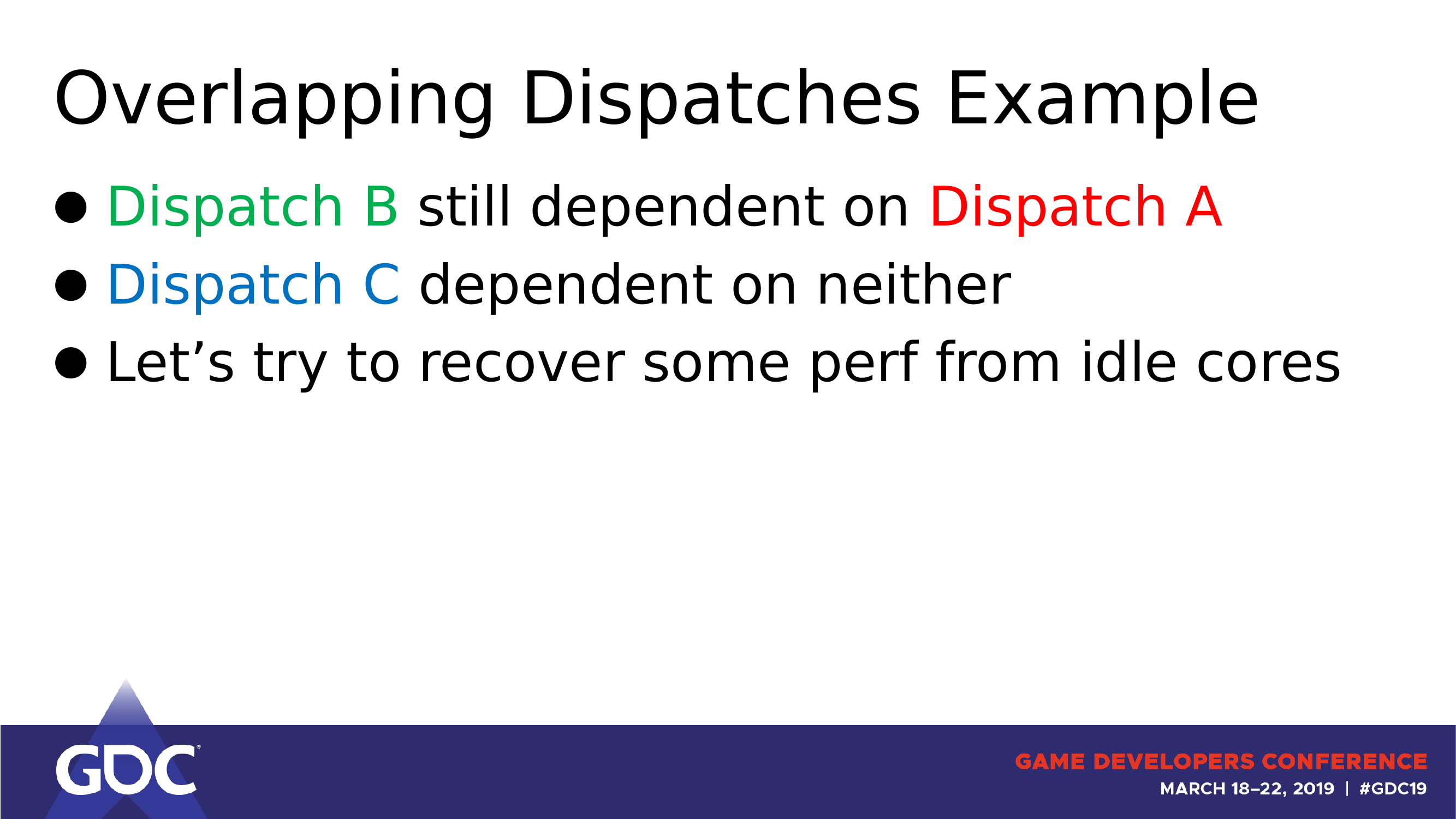

# Overlapping Dispatches Example
Dispatch B still dependent on Dispatch A
Dispatch C dependent on neither
Let’s try to recover some perf from idle cores